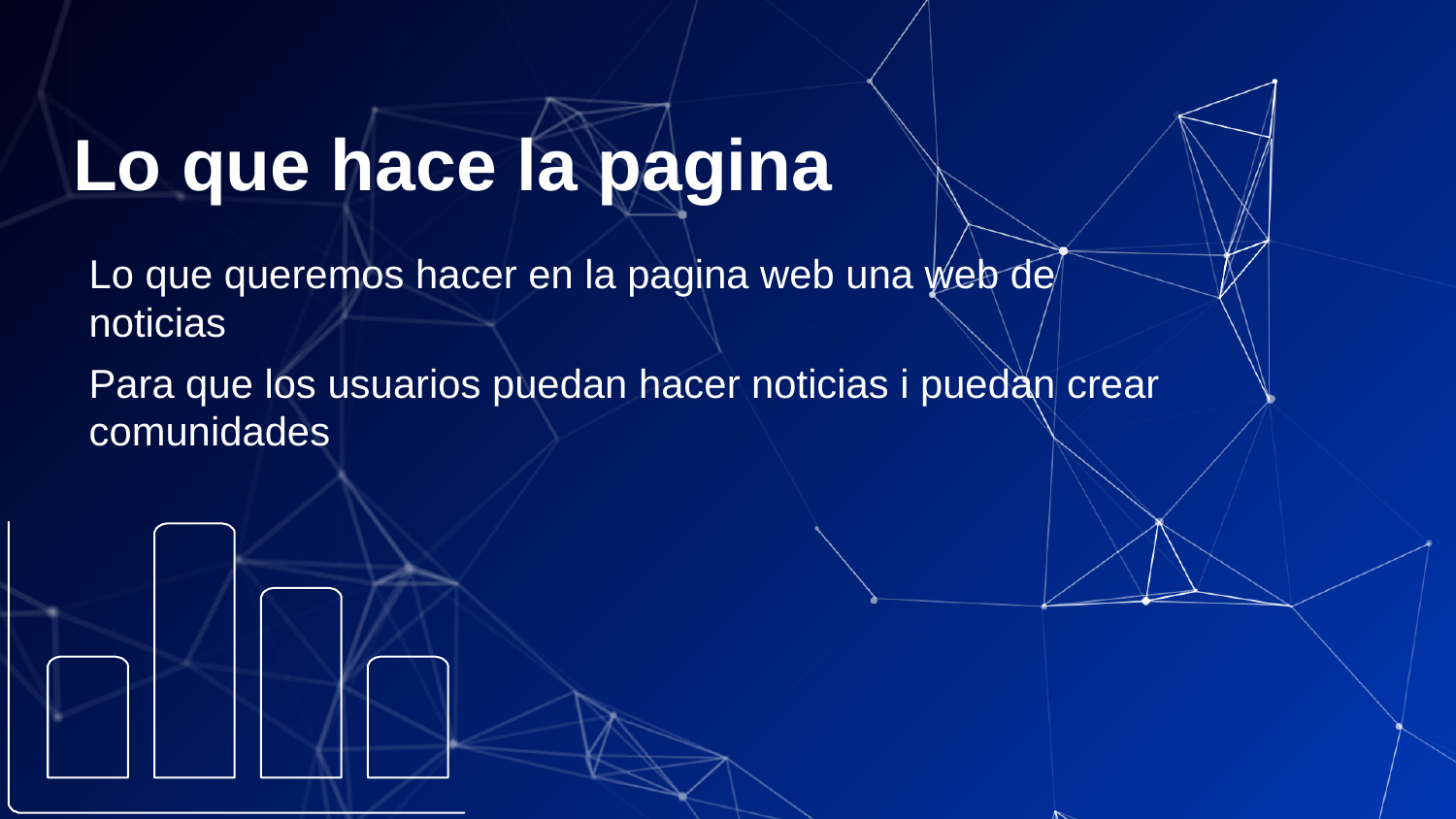

# Lo que hace la pagina
Lo que queremos hacer en la pagina web una web de noticias
Para que los usuarios puedan hacer noticias i puedan crear comunidades

4